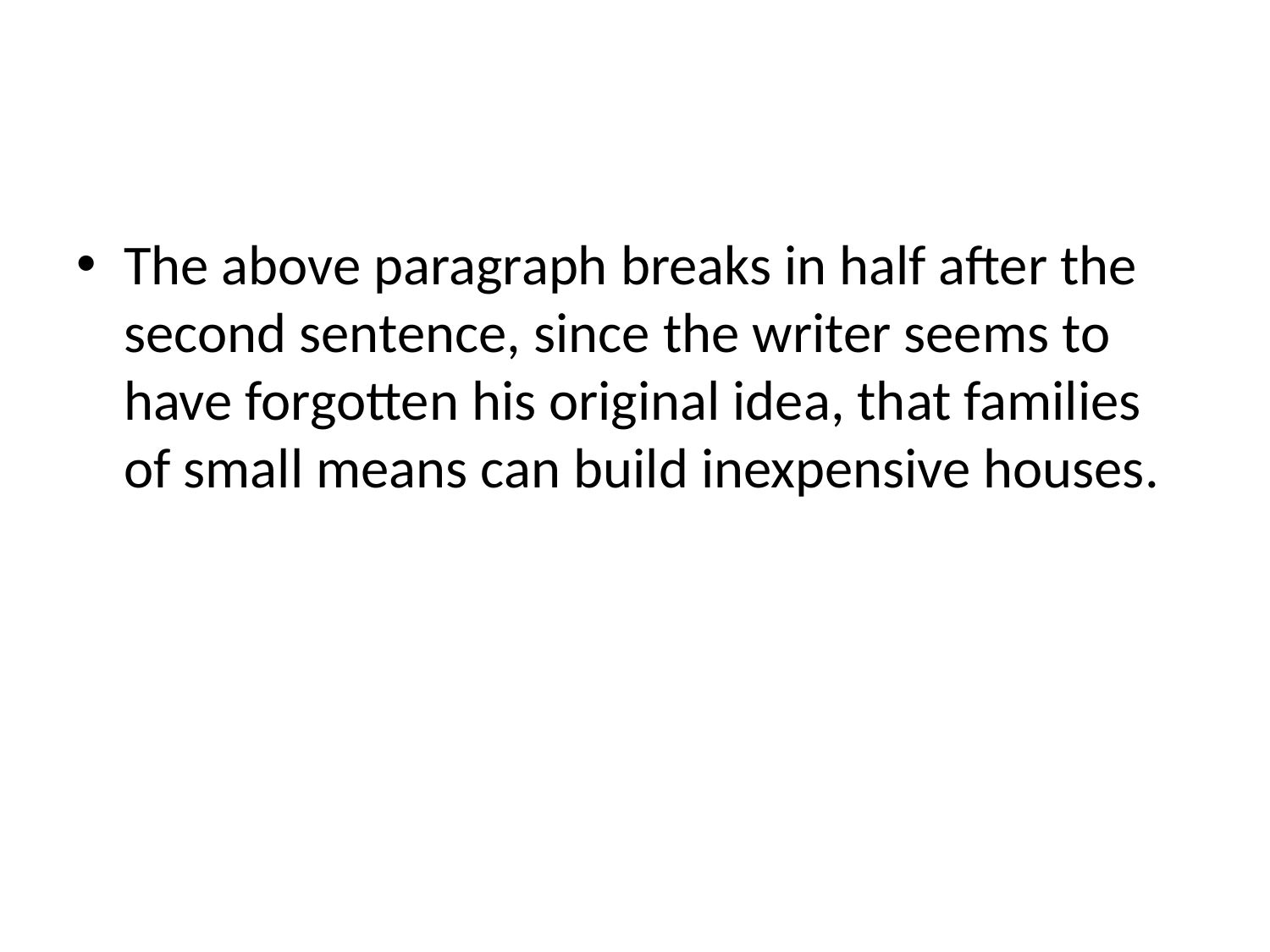

#
The above paragraph breaks in half after the second sentence, since the writer seems to have forgotten his original idea, that families of small means can build inexpensive houses.